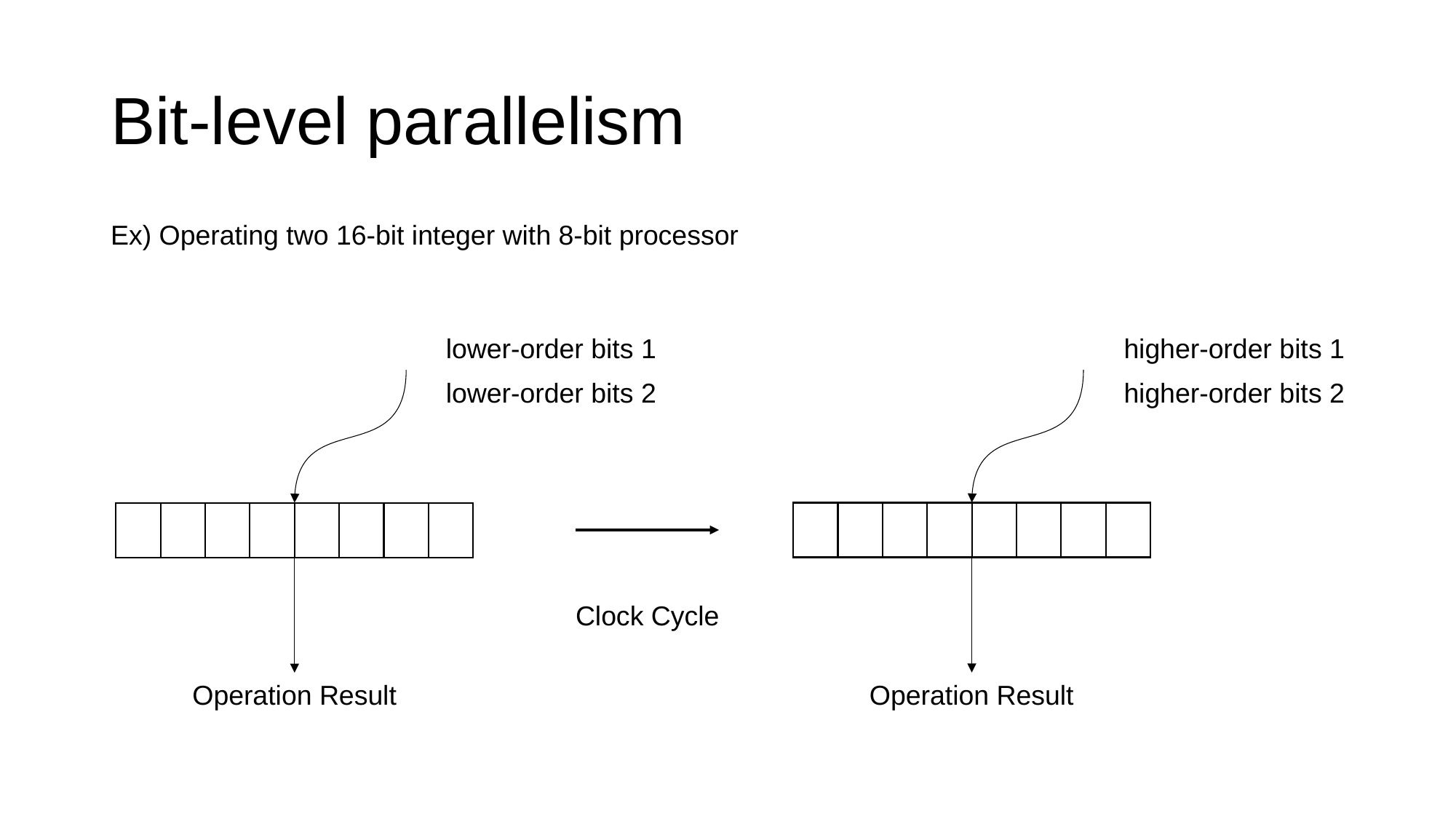

# Bit-level parallelism
Ex) Operating two 16-bit integer with 8-bit processor
higher-order bits 1
lower-order bits 1
higher-order bits 2
lower-order bits 2

Clock Cycle
Operation Result
Operation Result